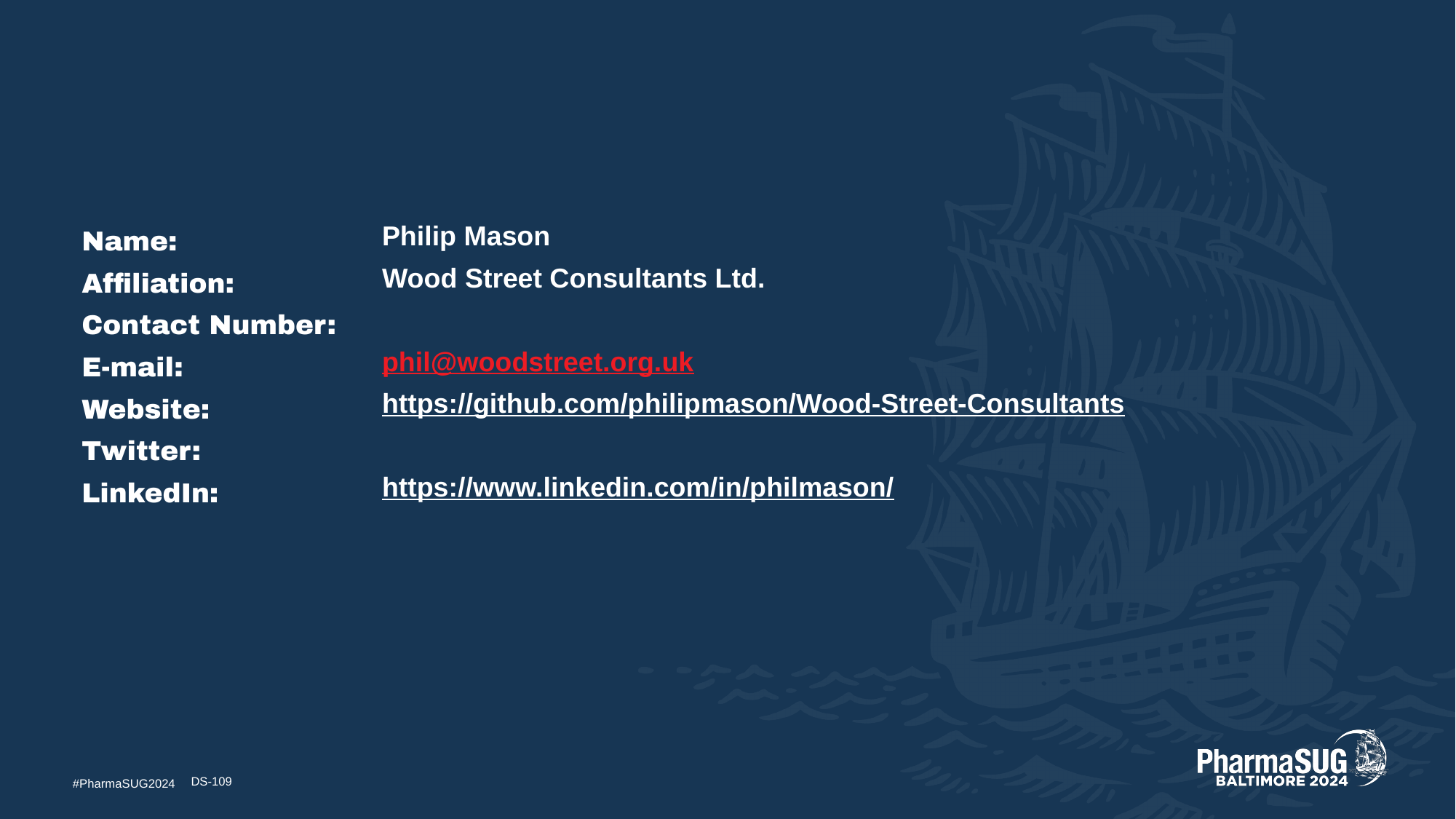

Philip Mason
Wood Street Consultants Ltd.

phil@woodstreet.org.uk
https://github.com/philipmason/Wood-Street-Consultants

https://www.linkedin.com/in/philmason/
DS-109